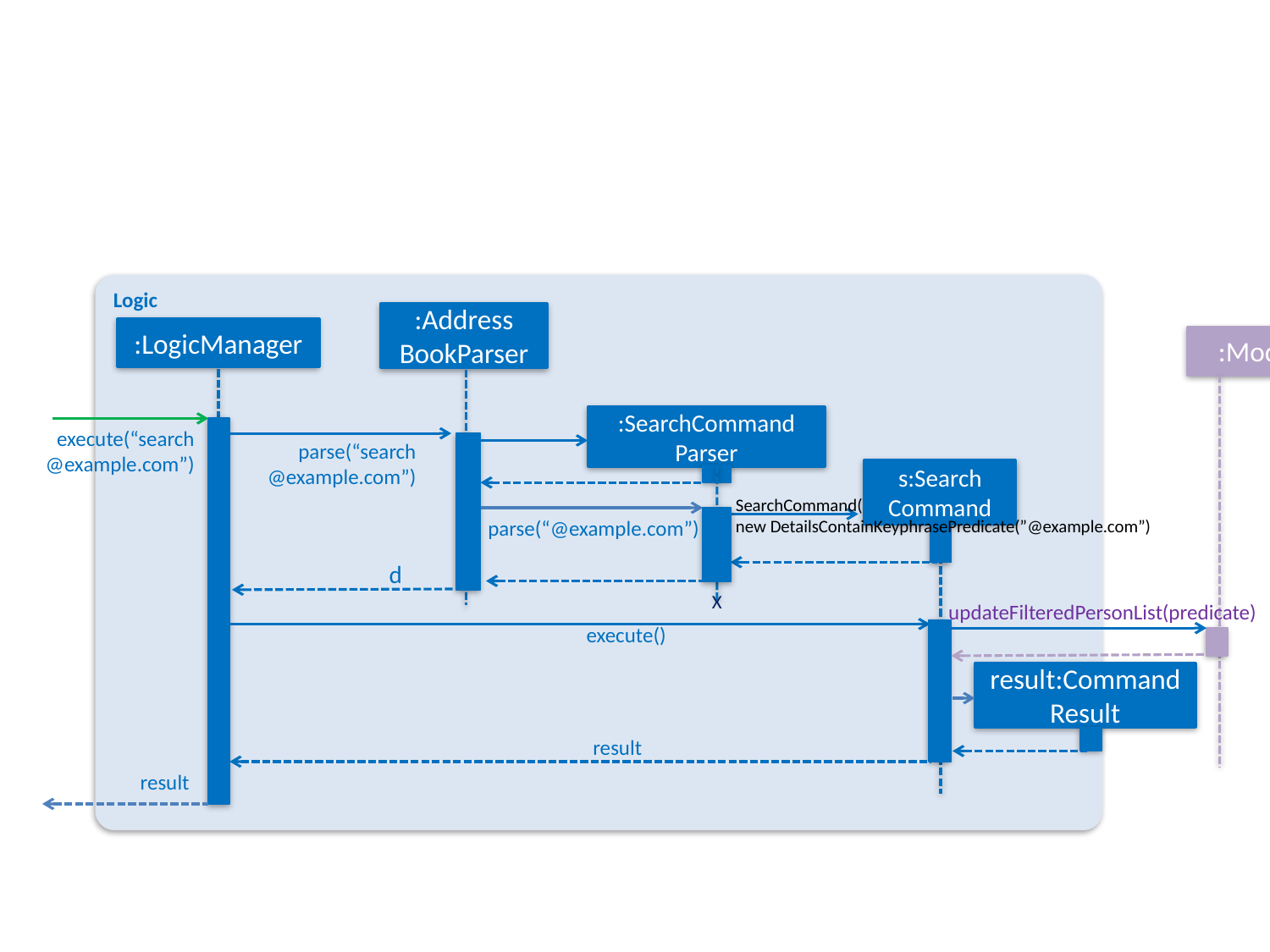

Logic
:Address
BookParser
:LogicManager
:Model
:SearchCommand
Parser

execute(“search @example.com”)

parse(“search @example.com”)
s:Search
Command

SearchCommand(
new DetailsContainKeyphrasePredicate(”@example.com”)

parse(“@example.com”)

d
X
updateFilteredPersonList(predicate)

execute()

result:Command Result

result
result